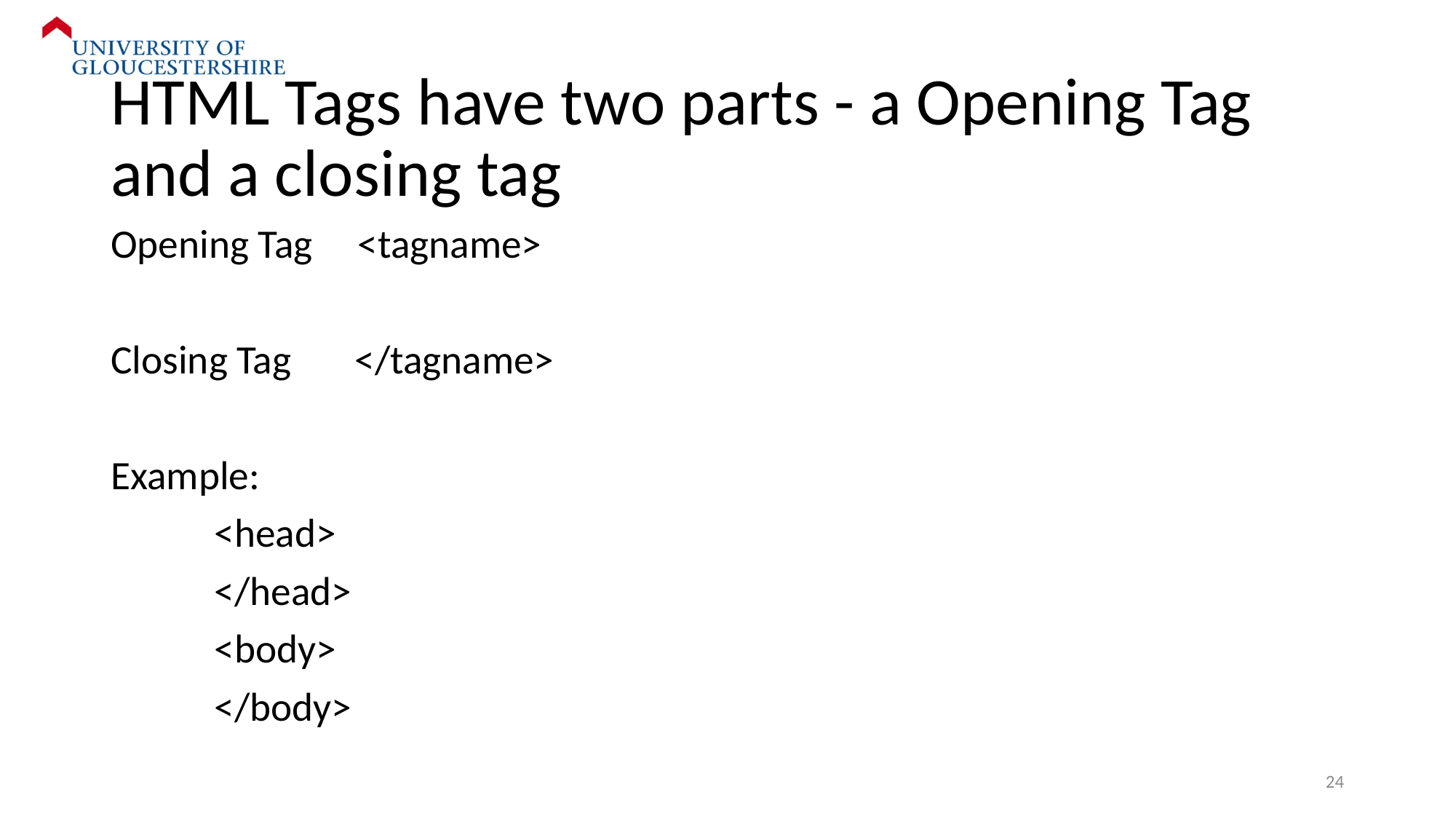

# HTML Tags have two parts - a Opening Tag and a closing tag
Opening Tag     <tagname>

Closing Tag       </tagname>

Example:
	<head>
	</head>
	<body>
	</body>

24